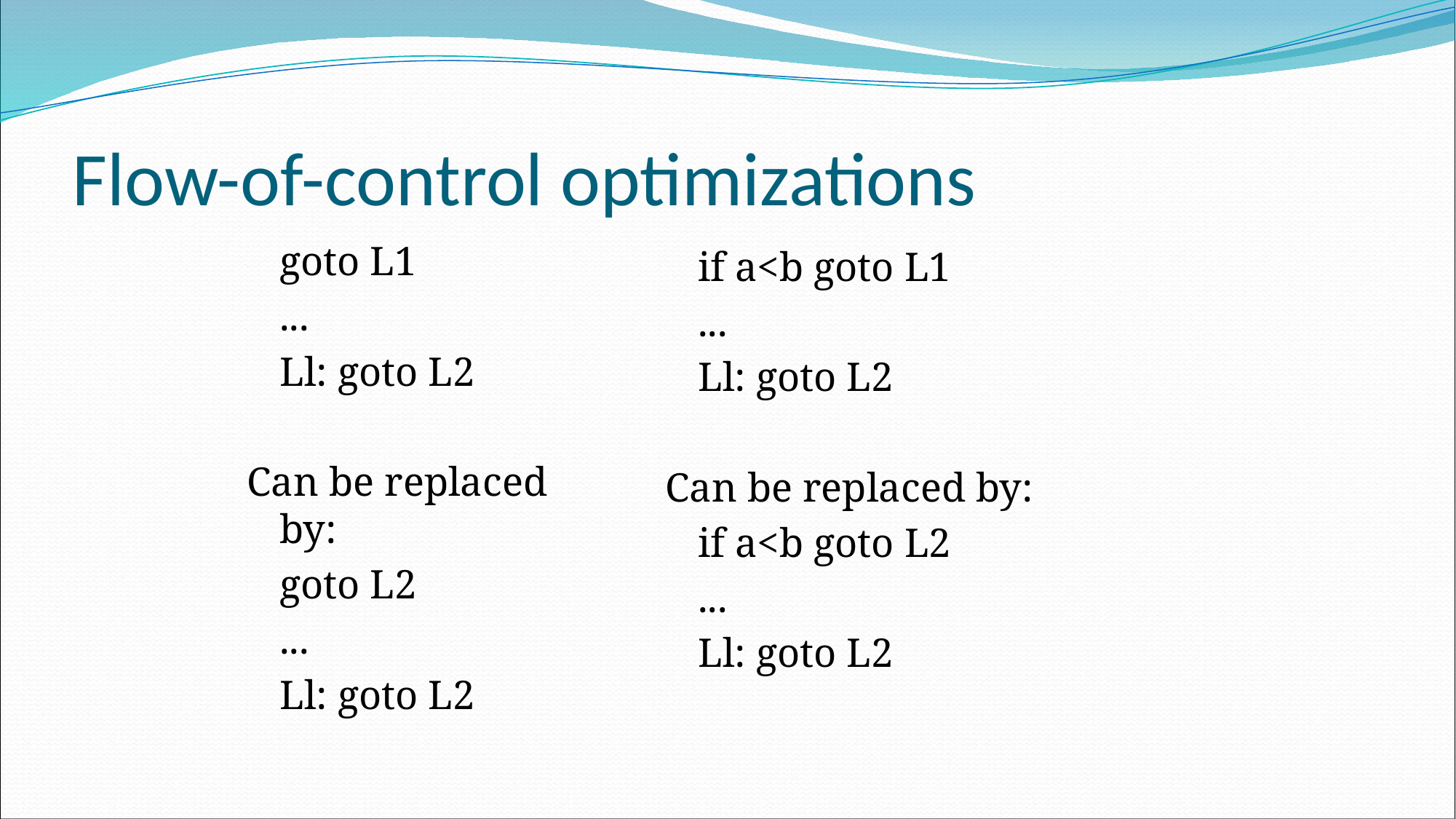

Flow-of-control optimizations
	goto L1
	...
	Ll: goto L2

Can be replaced by:
	goto L2
	...
	Ll: goto L2

	if a<b goto L1
	...
	Ll: goto L2

Can be replaced by:
	if a<b goto L2
	...
	Ll: goto L2